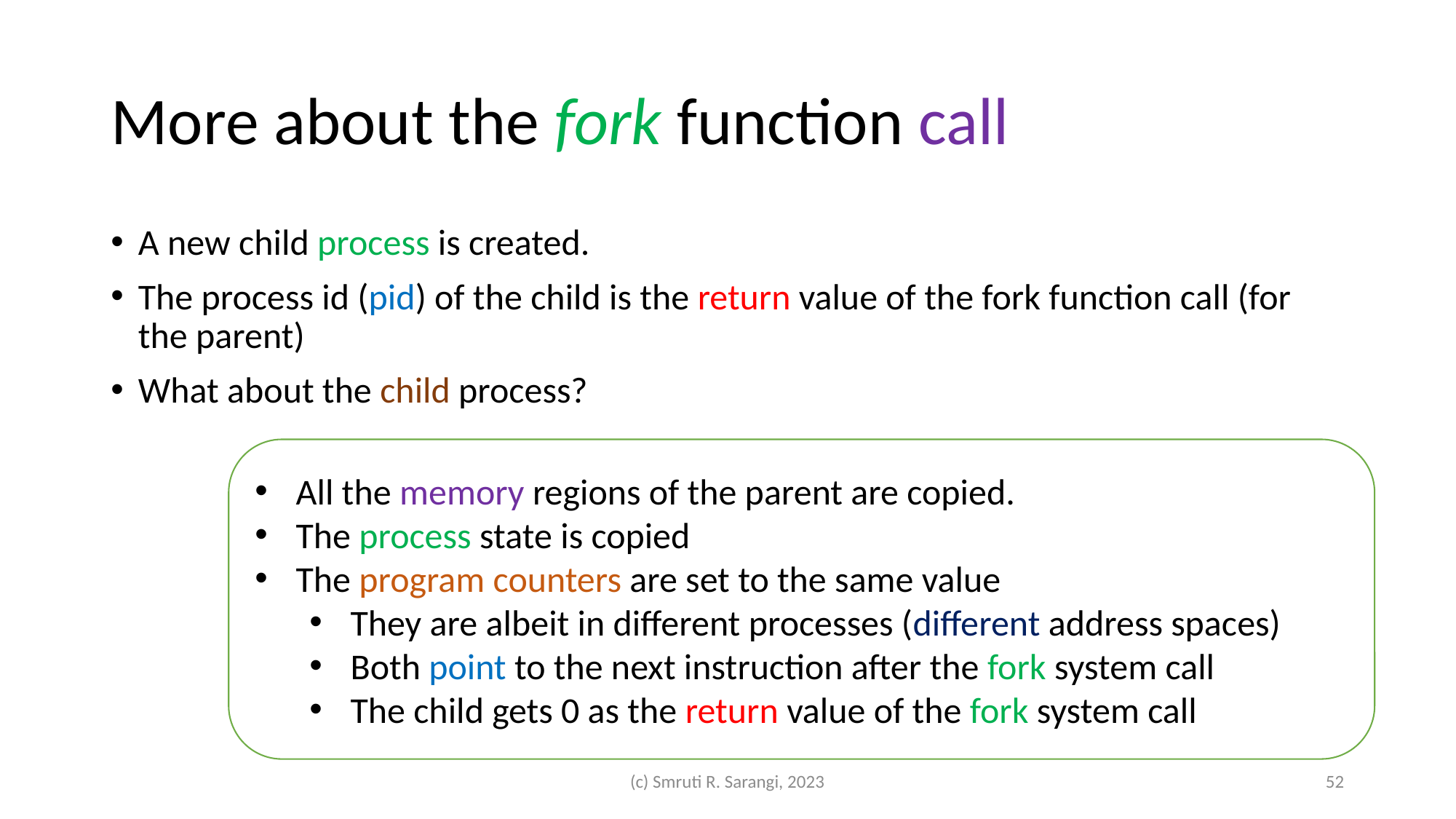

# More about the fork function call
A new child process is created.
The process id (pid) of the child is the return value of the fork function call (for the parent)
What about the child process?
All the memory regions of the parent are copied.
The process state is copied
The program counters are set to the same value
They are albeit in different processes (different address spaces)
Both point to the next instruction after the fork system call
The child gets 0 as the return value of the fork system call
(c) Smruti R. Sarangi, 2023
52